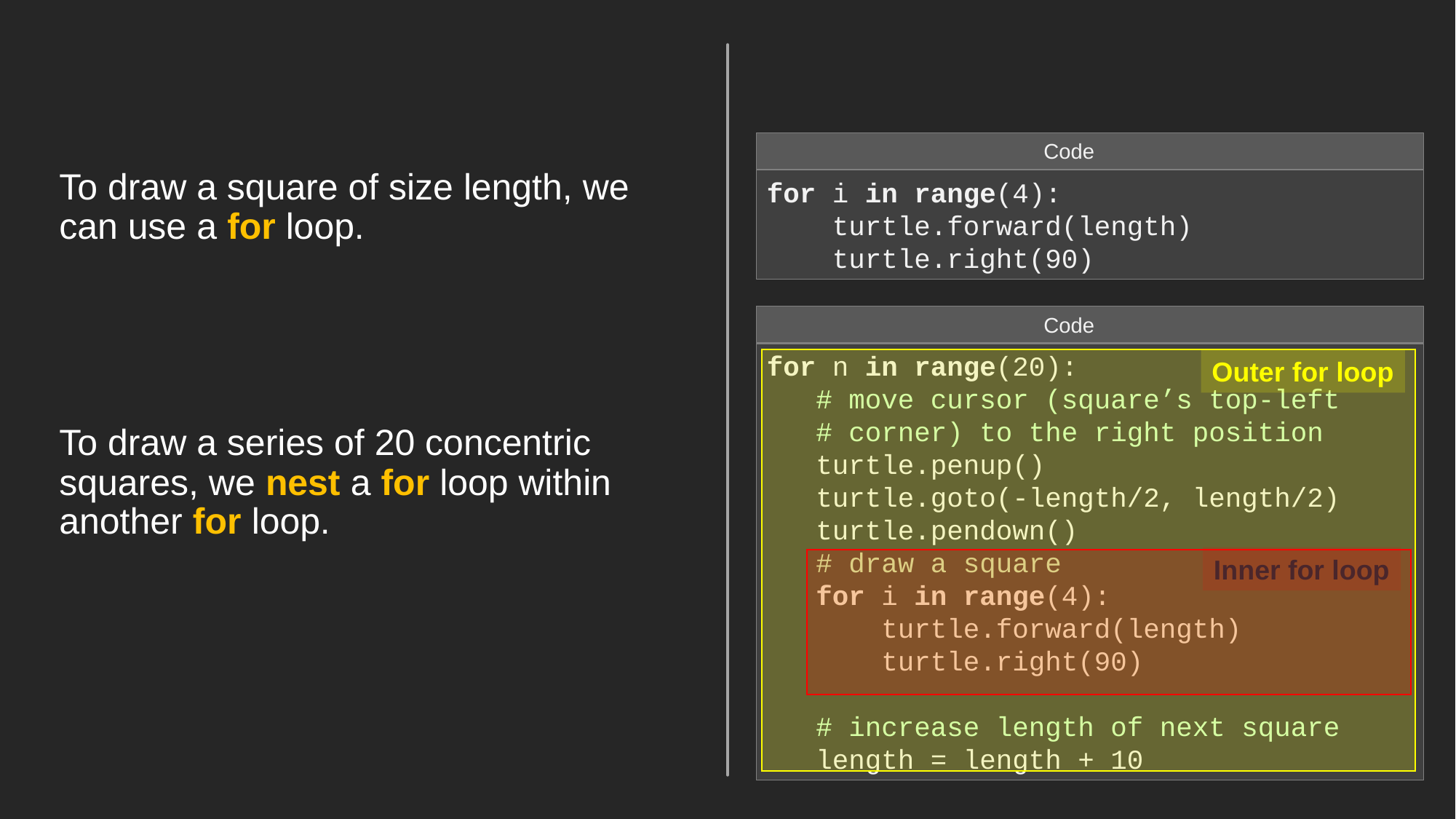

Code
for i in range(4):
    turtle.forward(length)
    turtle.right(90)
To draw a square of size length, we can use a for loop.
Code
for n in range(20):
   # move cursor (square’s top-left
   # corner) to the right position
   turtle.penup()
   turtle.goto(-length/2, length/2)
   turtle.pendown()
   # draw a square
   for i in range(4):
       turtle.forward(length)
       turtle.right(90)

   # increase length of next square
   length = length + 10

Outer for loop
To draw a series of 20 concentric squares, we nest a for loop within another for loop.
Inner for loop